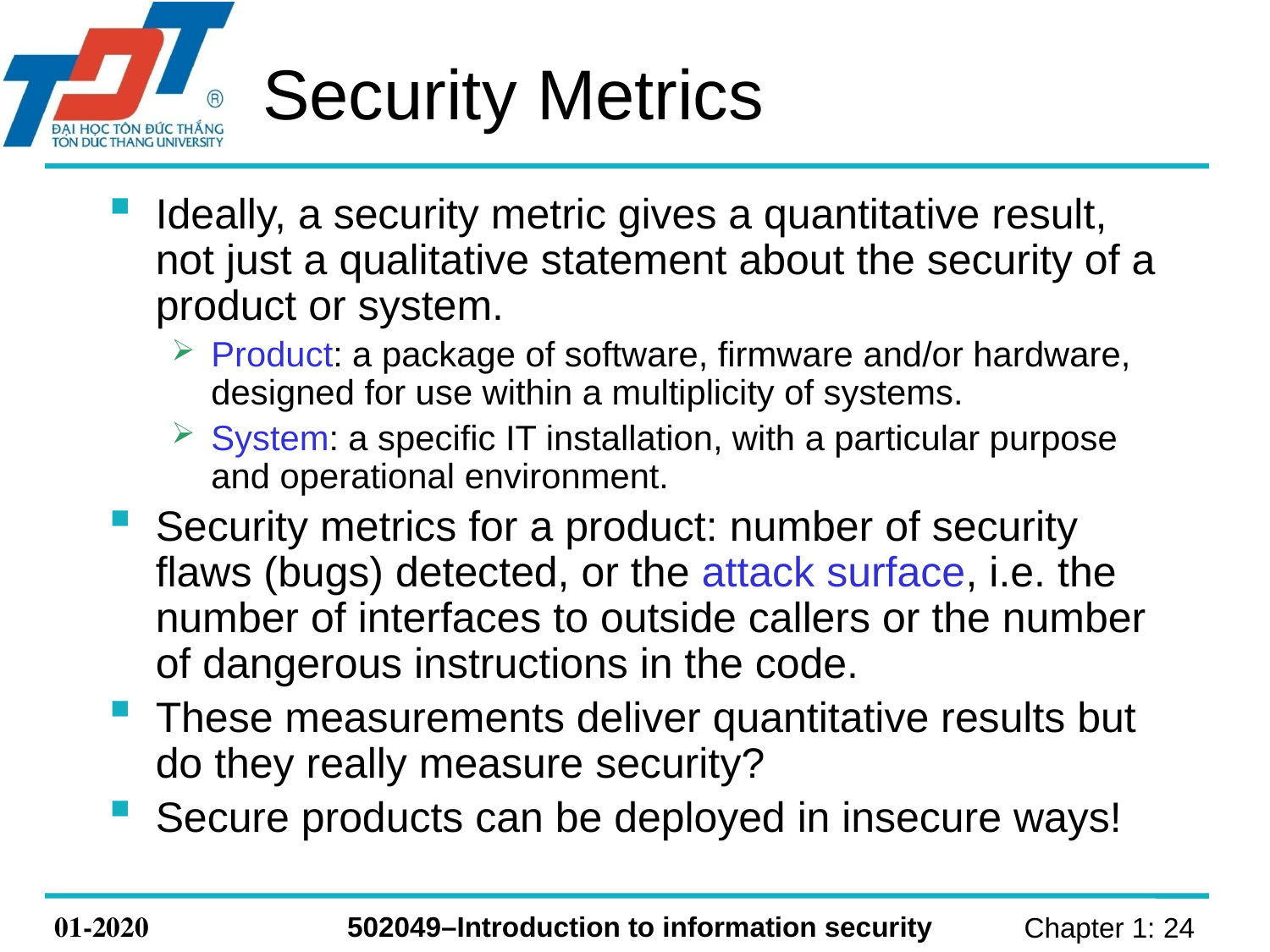

# Security Metrics
Ideally, a security metric gives a quantitative result, not just a qualitative statement about the security of a product or system.
Product: a package of software, firmware and/or hardware, designed for use within a multiplicity of systems.
System: a specific IT installation, with a particular purpose and operational environment.
Security metrics for a product: number of security flaws (bugs) detected, or the attack surface, i.e. the number of interfaces to outside callers or the number of dangerous instructions in the code.
These measurements deliver quantitative results but do they really measure security?
Secure products can be deployed in insecure ways!